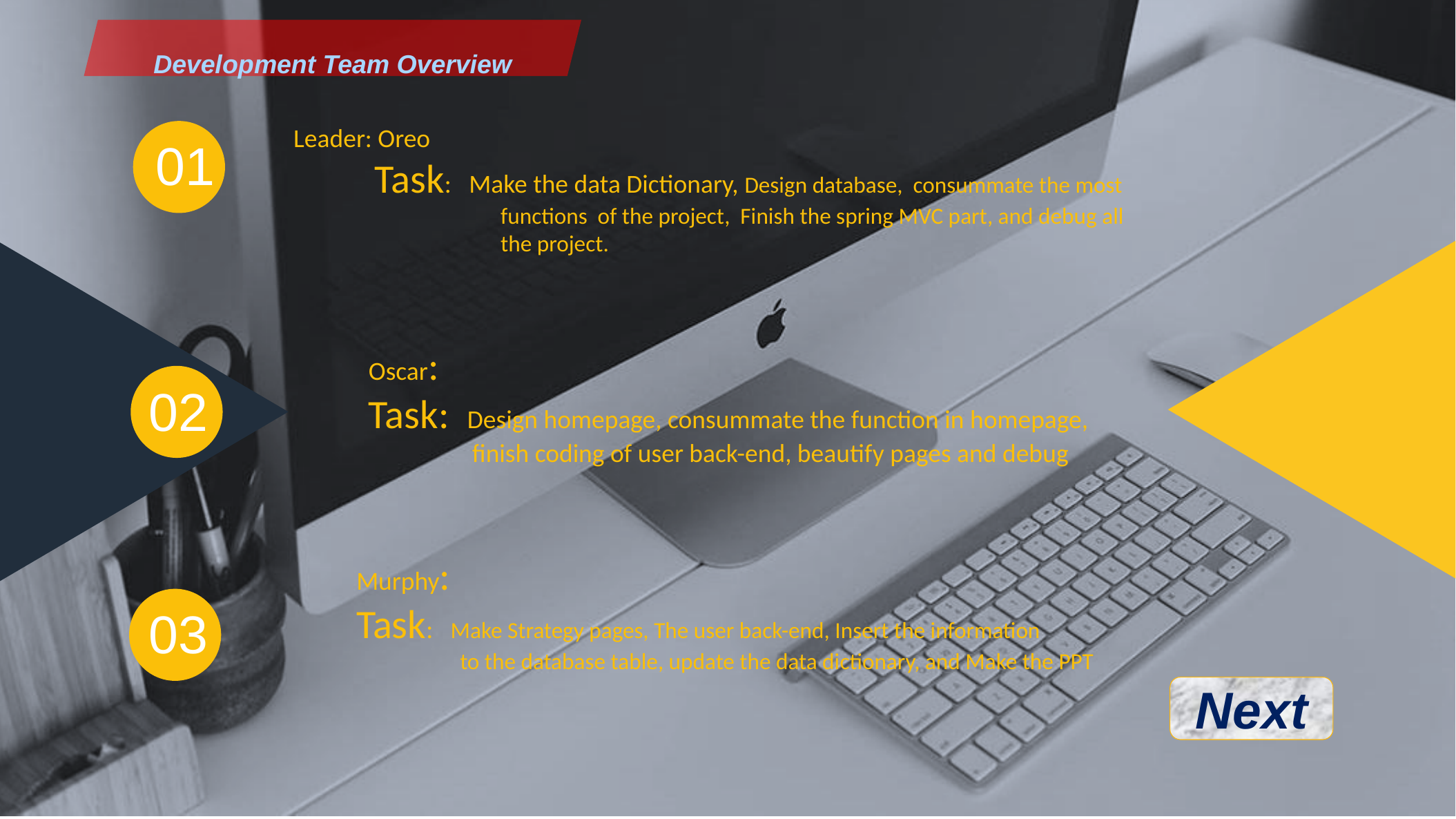

Development Team Overview

Leader: Oreo
            Task:   Make the data Dictionary, Design database,  consummate the most 		functions  of the project,  Finish the spring MVC part, and debug all 		the project.

01

Oscar:
Task:  Design homepage, consummate the function in homepage,
	finish coding of user back-end, beautify pages and debug

02
Murphy:
Task:   Make Strategy pages, The user back-end, Insert the information
	to the database table, update the data dictionary, and Make the PPT

03
Next